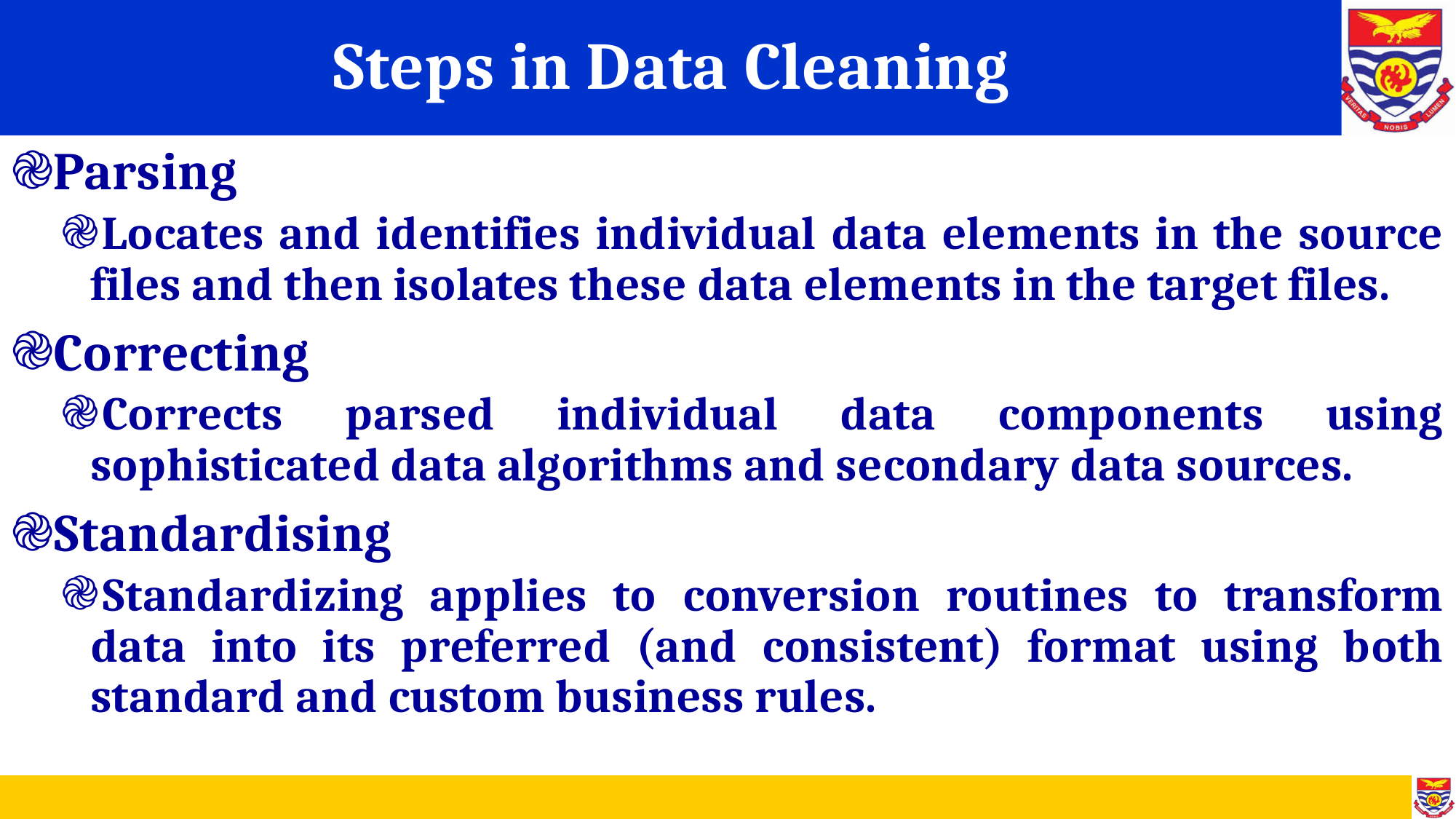

# Steps in Data Cleaning
Parsing
Locates and identifies individual data elements in the source files and then isolates these data elements in the target files.
Correcting
Corrects parsed individual data components using sophisticated data algorithms and secondary data sources.
Standardising
Standardizing applies to conversion routines to transform data into its preferred (and consistent) format using both standard and custom business rules.